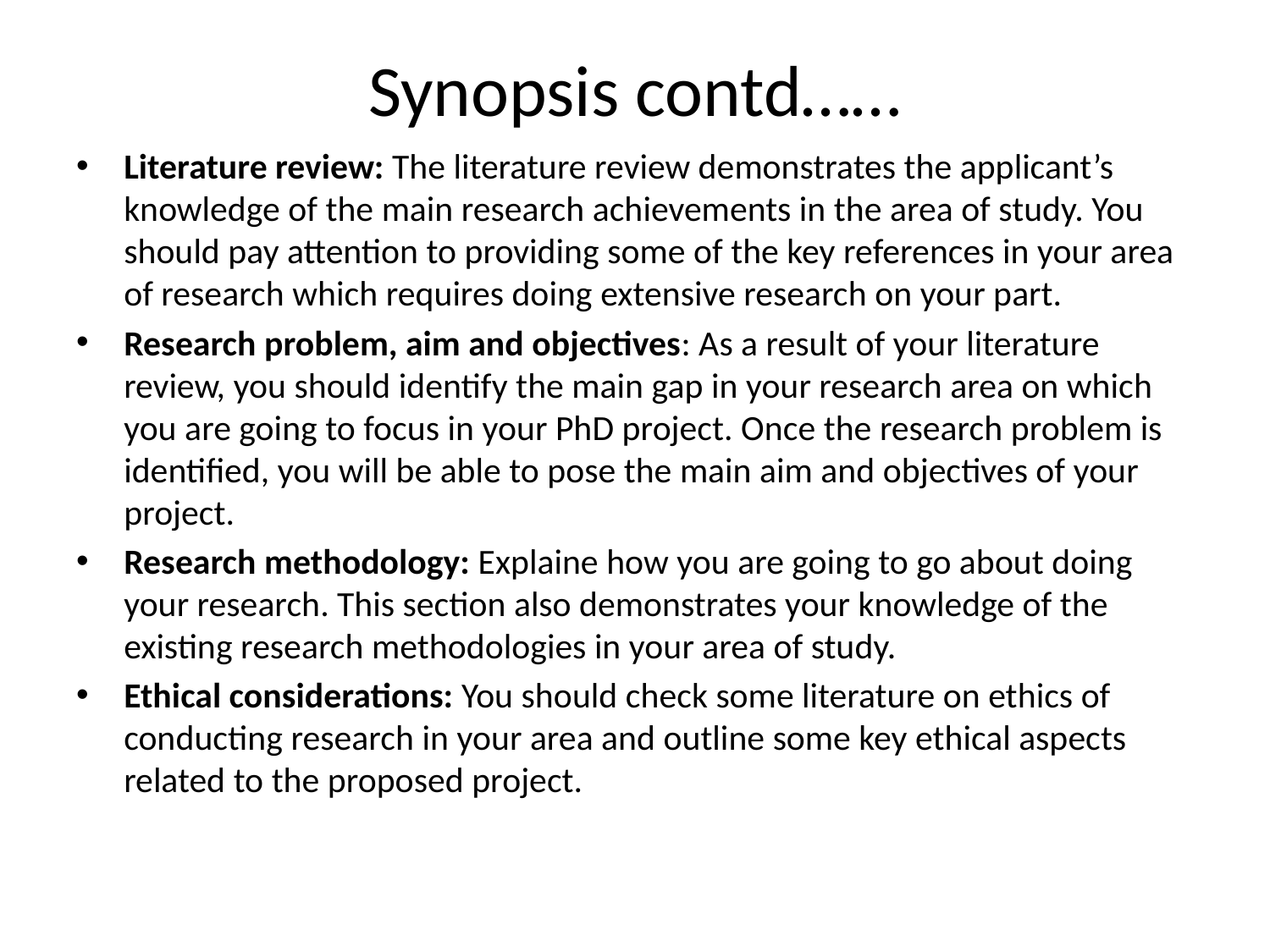

# Synopsis contd……
Literature review: The literature review demonstrates the applicant’s knowledge of the main research achievements in the area of study. You should pay attention to providing some of the key references in your area of research which requires doing extensive research on your part.
Research problem, aim and objectives: As a result of your literature review, you should identify the main gap in your research area on which you are going to focus in your PhD project. Once the research problem is identified, you will be able to pose the main aim and objectives of your project.
Research methodology: Explaine how you are going to go about doing your research. This section also demonstrates your knowledge of the existing research methodologies in your area of study.
Ethical considerations: You should check some literature on ethics of conducting research in your area and outline some key ethical aspects related to the proposed project.